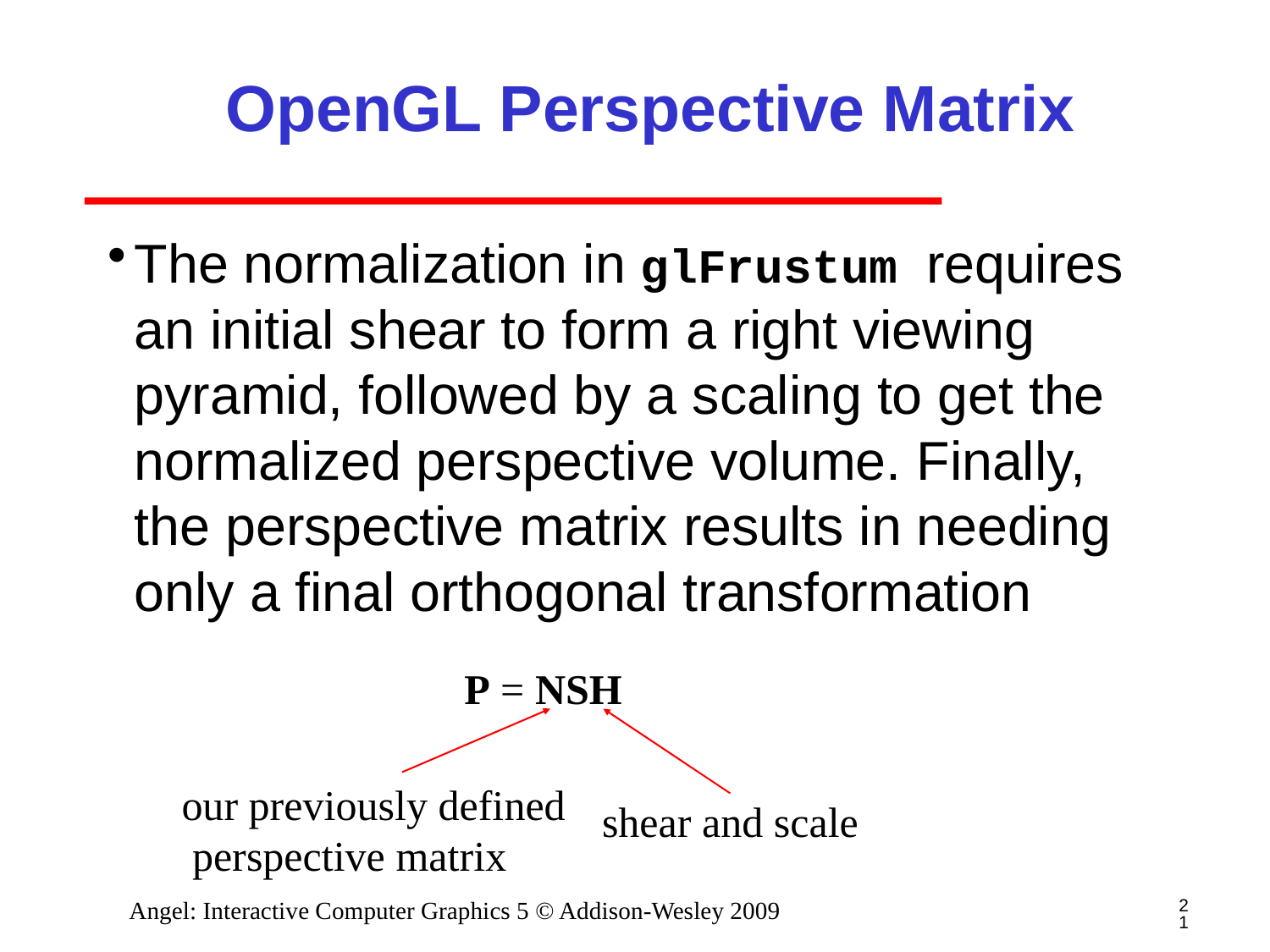

# OpenGL Perspective Matrix
The normalization in glFrustum requires an initial shear to form a right viewing pyramid, followed by a scaling to get the normalized perspective volume. Finally, the perspective matrix results in needing only a final orthogonal transformation
P = NSH

our previously defined
 perspective matrix
shear and scale
21
Angel: Interactive Computer Graphics 5 © Addison-Wesley 2009